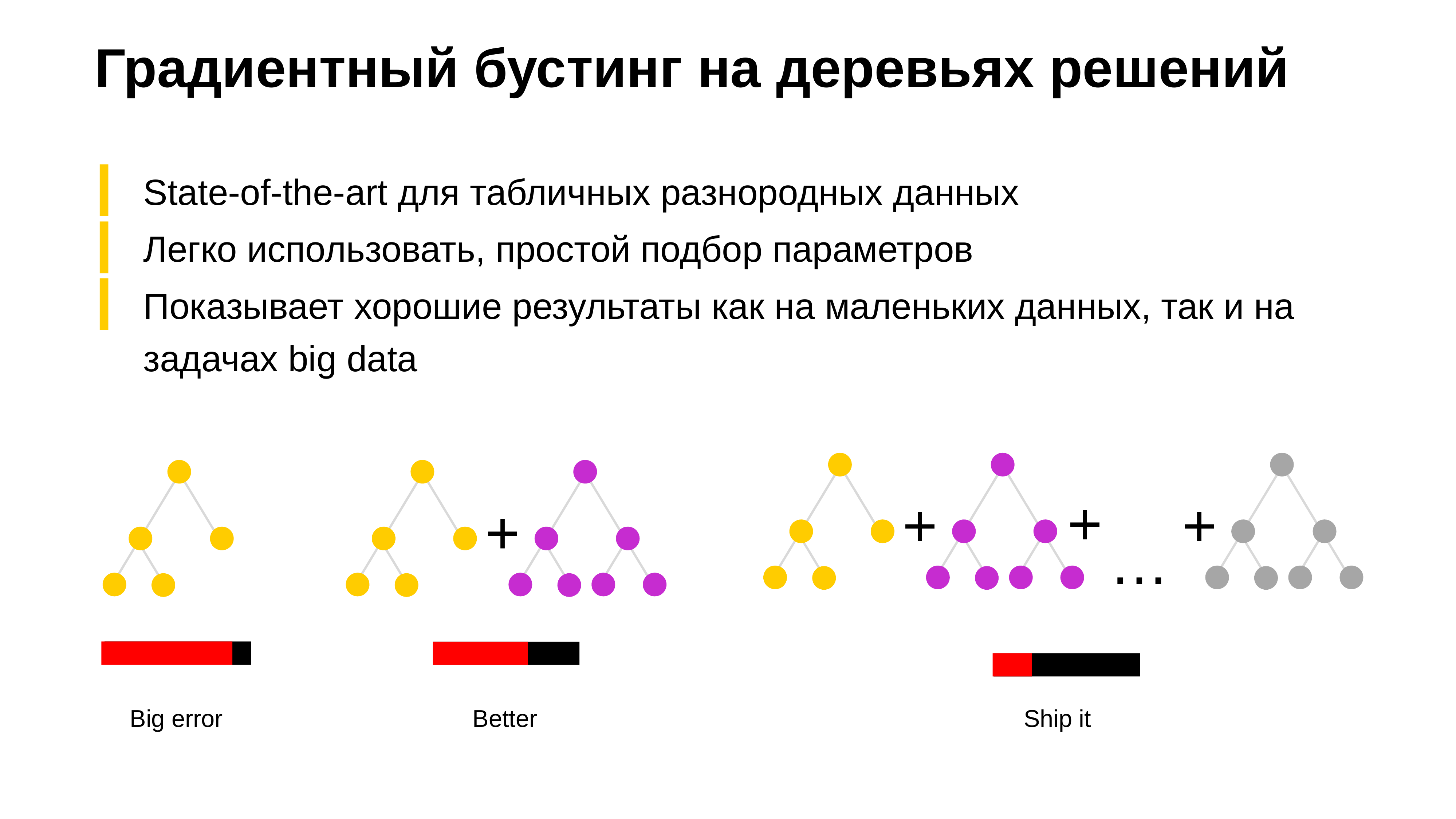

# Градиентный бустинг на деревьях решений
State-of-the-art для табличных разнородных данных
Легко использовать, простой подбор параметров
Показывает хорошие результаты как на маленьких данных, так и на задачах big data

+
+
+
…

+

Big error
Better
Ship it
6